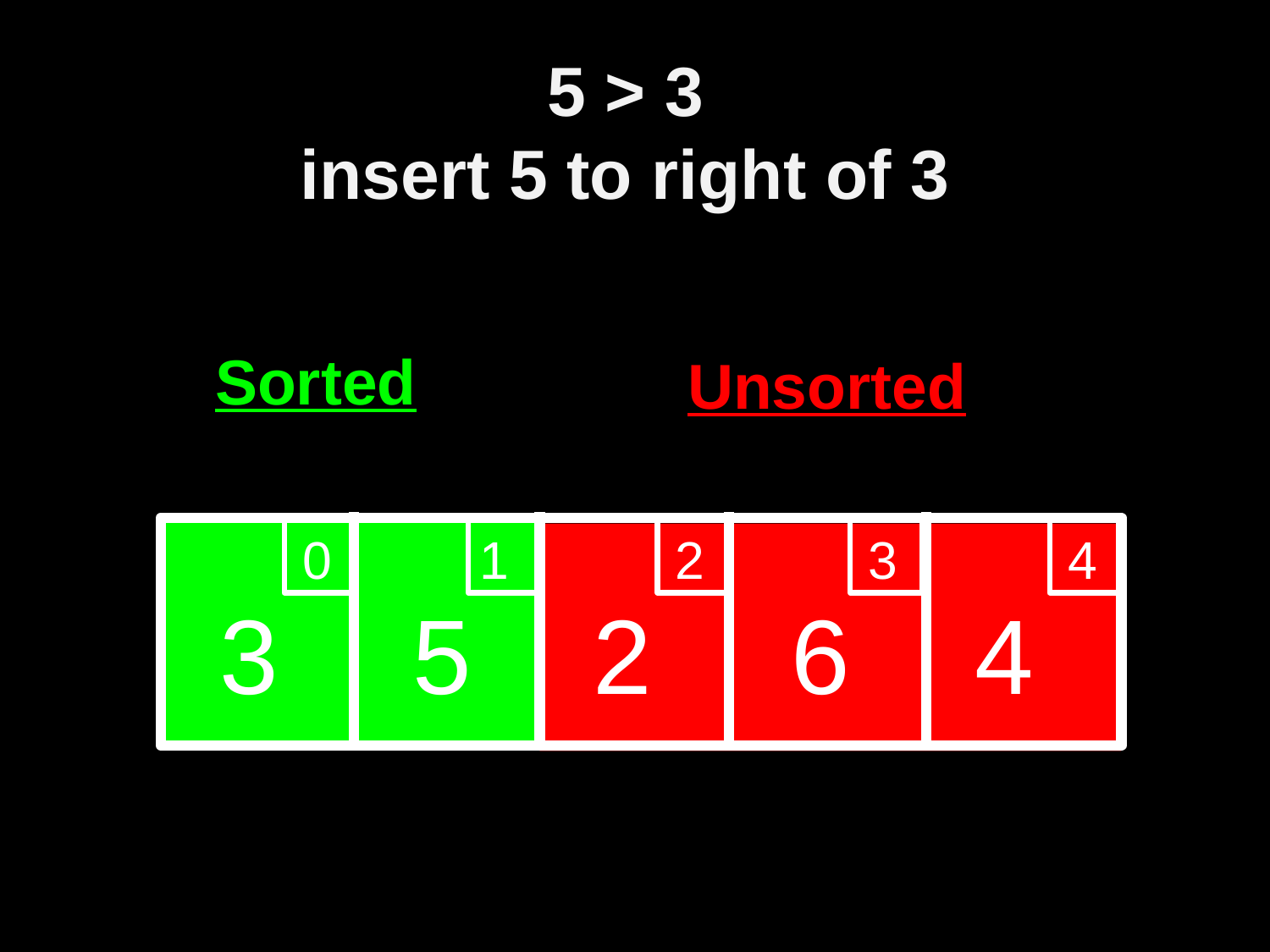

5 > 3
insert 5 to right of 3

Unsorted
Sorted
0
1
2

3

4

3
5
2
6
4